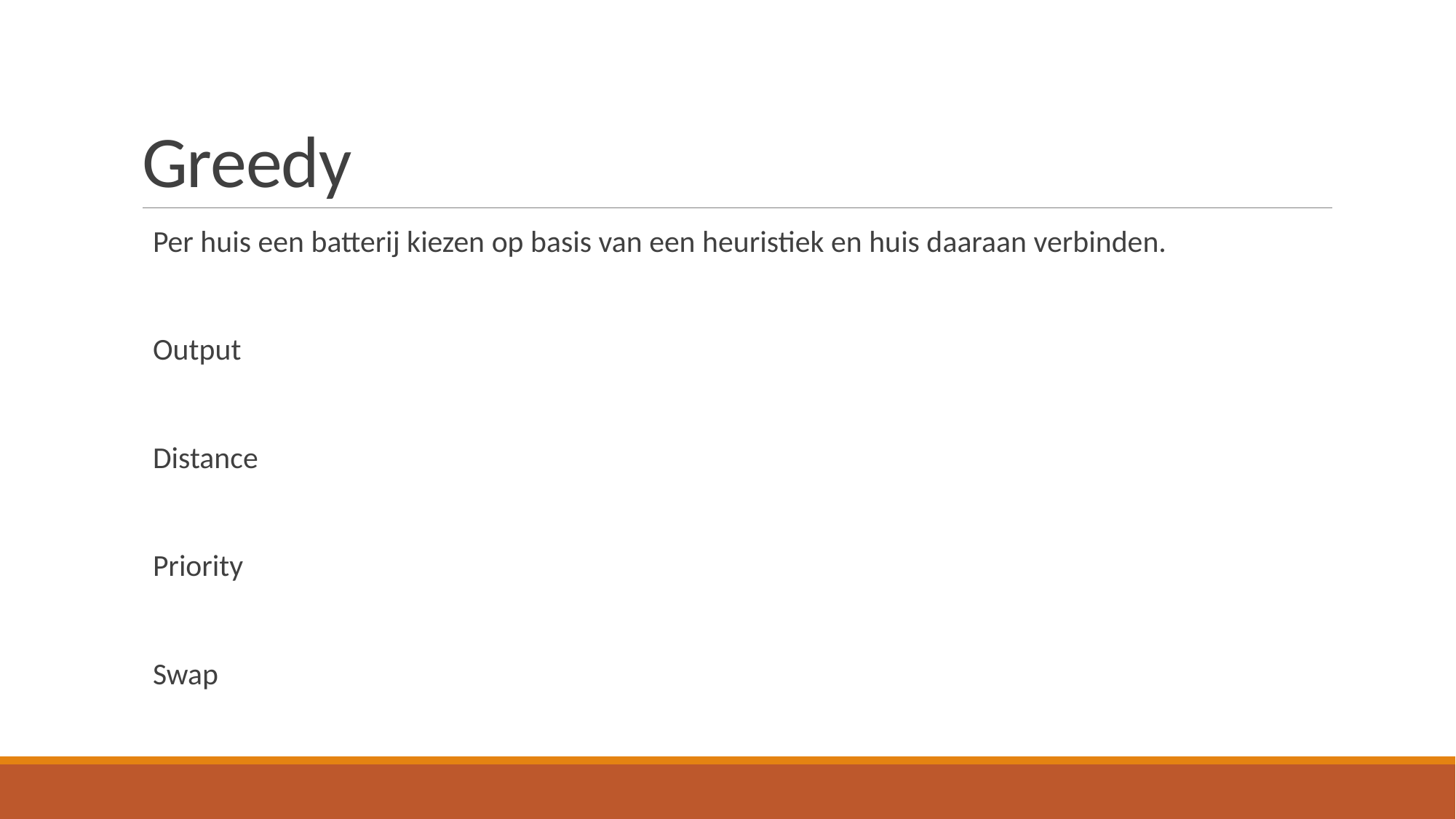

# Greedy
Per huis een batterij kiezen op basis van een heuristiek en huis daaraan verbinden.

Output

Distance

Priority

Swap